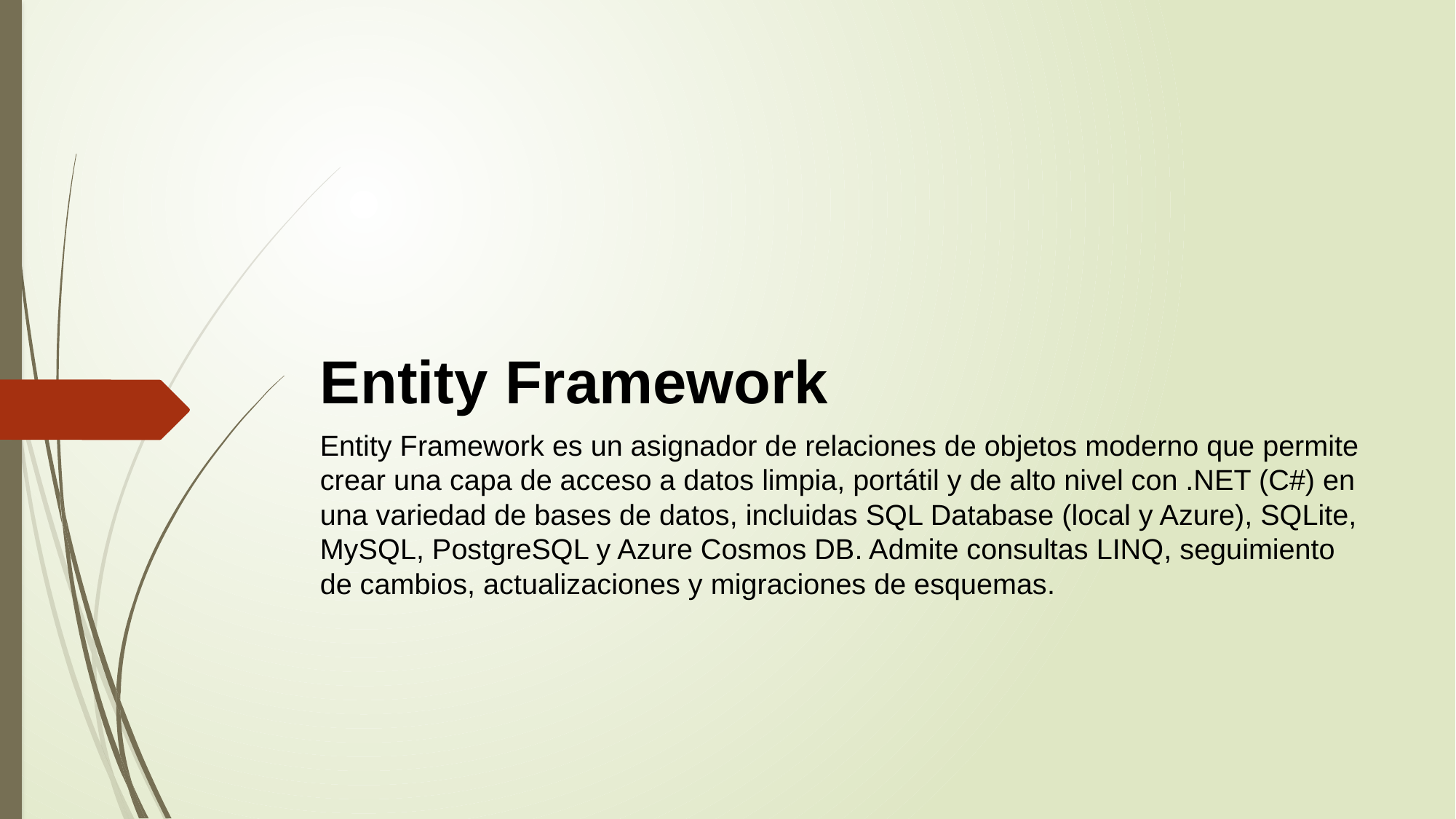

# Entity Framework
Entity Framework es un asignador de relaciones de objetos moderno que permite crear una capa de acceso a datos limpia, portátil y de alto nivel con .NET (C#) en una variedad de bases de datos, incluidas SQL Database (local y Azure), SQLite, MySQL, PostgreSQL y Azure Cosmos DB. Admite consultas LINQ, seguimiento de cambios, actualizaciones y migraciones de esquemas.